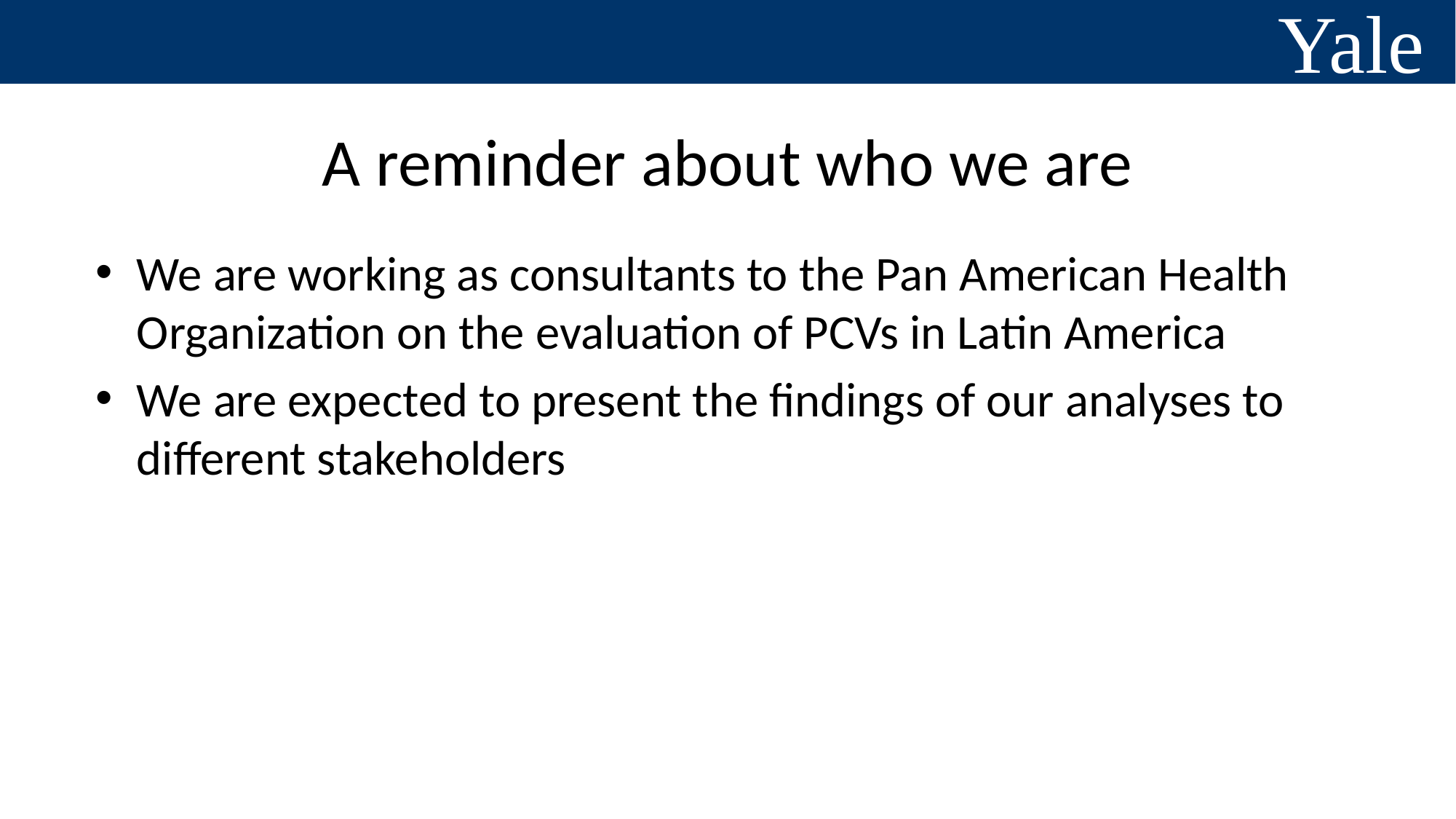

# A reminder about who we are
We are working as consultants to the Pan American Health Organization on the evaluation of PCVs in Latin America
We are expected to present the findings of our analyses to different stakeholders